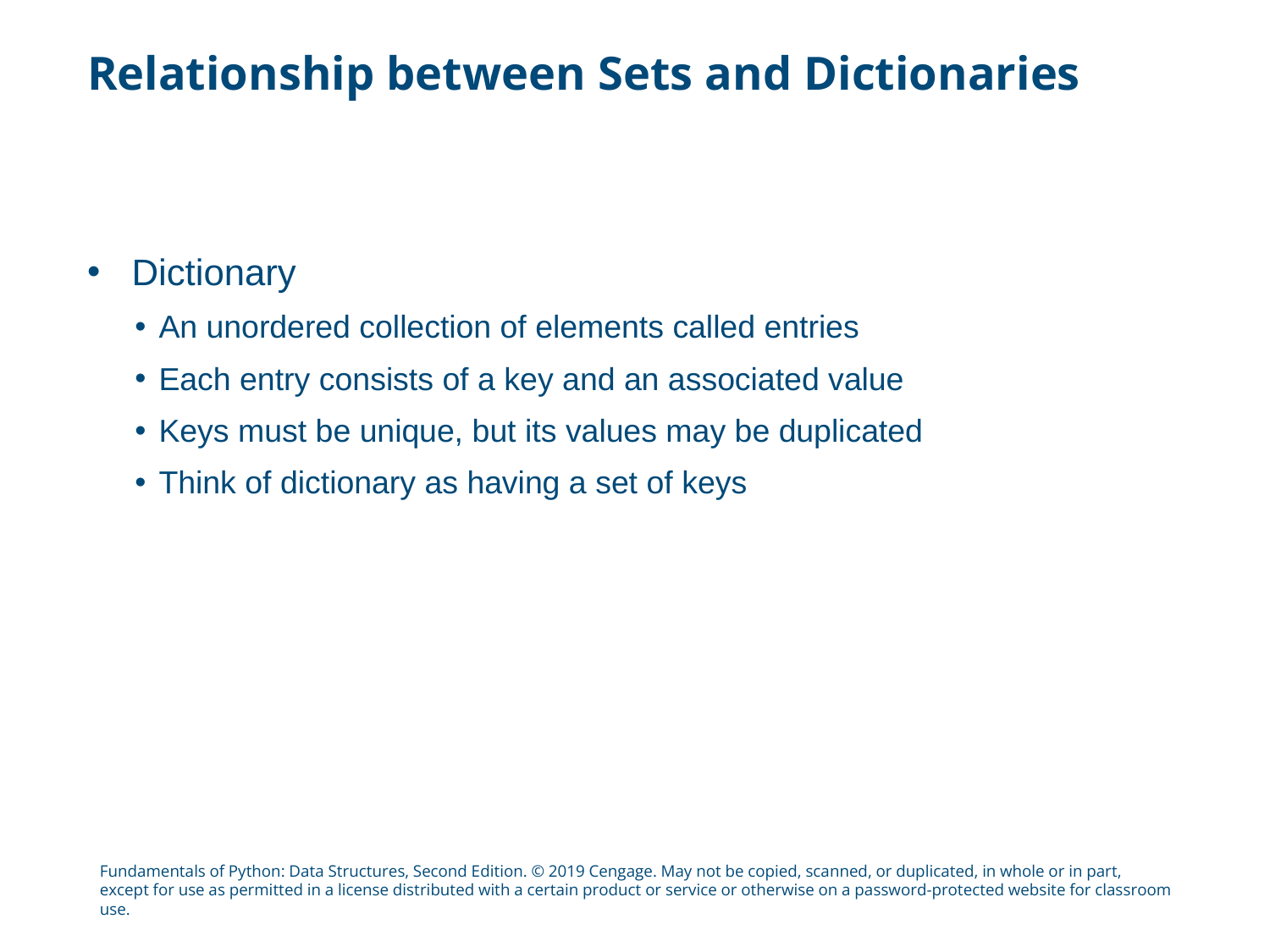

# Relationship between Sets and Dictionaries
Dictionary
An unordered collection of elements called entries
Each entry consists of a key and an associated value
Keys must be unique, but its values may be duplicated
Think of dictionary as having a set of keys
Fundamentals of Python: Data Structures, Second Edition. © 2019 Cengage. May not be copied, scanned, or duplicated, in whole or in part, except for use as permitted in a license distributed with a certain product or service or otherwise on a password-protected website for classroom use.